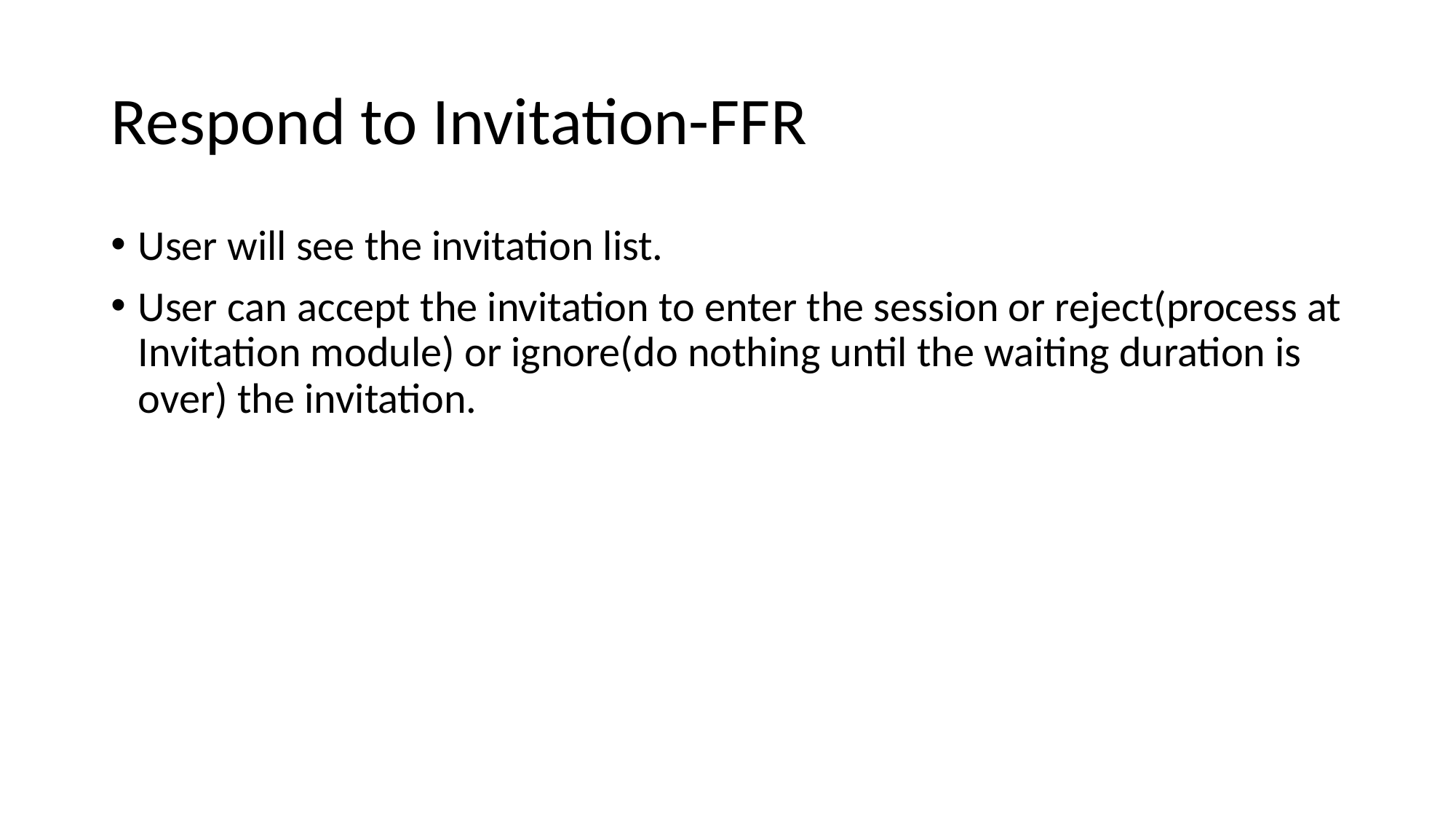

# Respond to Invitation-FFR
User will see the invitation list.
User can accept the invitation to enter the session or reject(process at Invitation module) or ignore(do nothing until the waiting duration is over) the invitation.